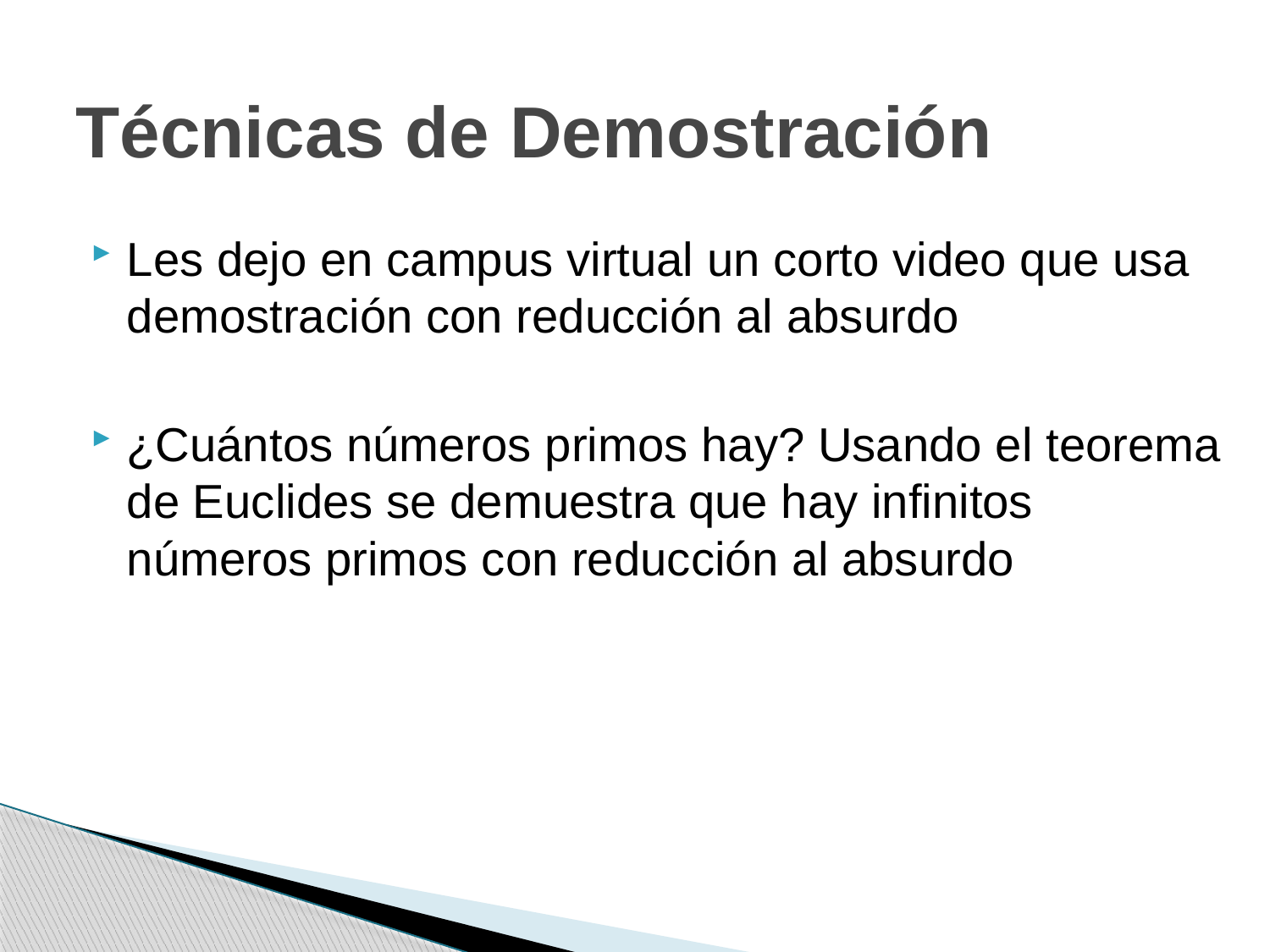

# Técnicas de Demostración
Les dejo en campus virtual un corto video que usa demostración con reducción al absurdo

¿Cuántos números primos hay? Usando el teorema de Euclides se demuestra que hay infinitos números primos con reducción al absurdo